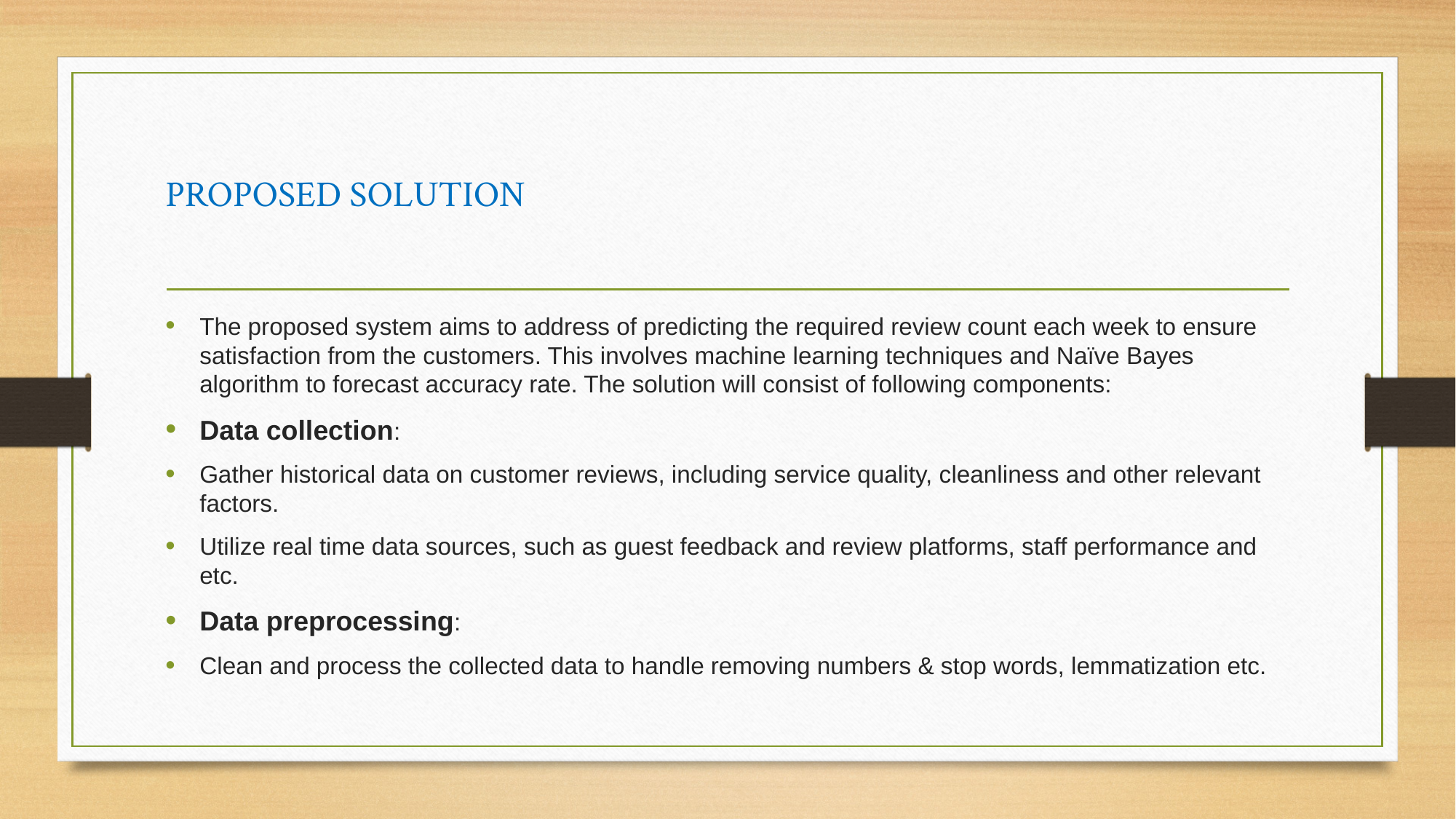

# PROPOSED SOLUTION
The proposed system aims to address of predicting the required review count each week to ensure satisfaction from the customers. This involves machine learning techniques and Naïve Bayes algorithm to forecast accuracy rate. The solution will consist of following components:
Data collection:
Gather historical data on customer reviews, including service quality, cleanliness and other relevant factors.
Utilize real time data sources, such as guest feedback and review platforms, staff performance and etc.
Data preprocessing:
Clean and process the collected data to handle removing numbers & stop words, lemmatization etc.